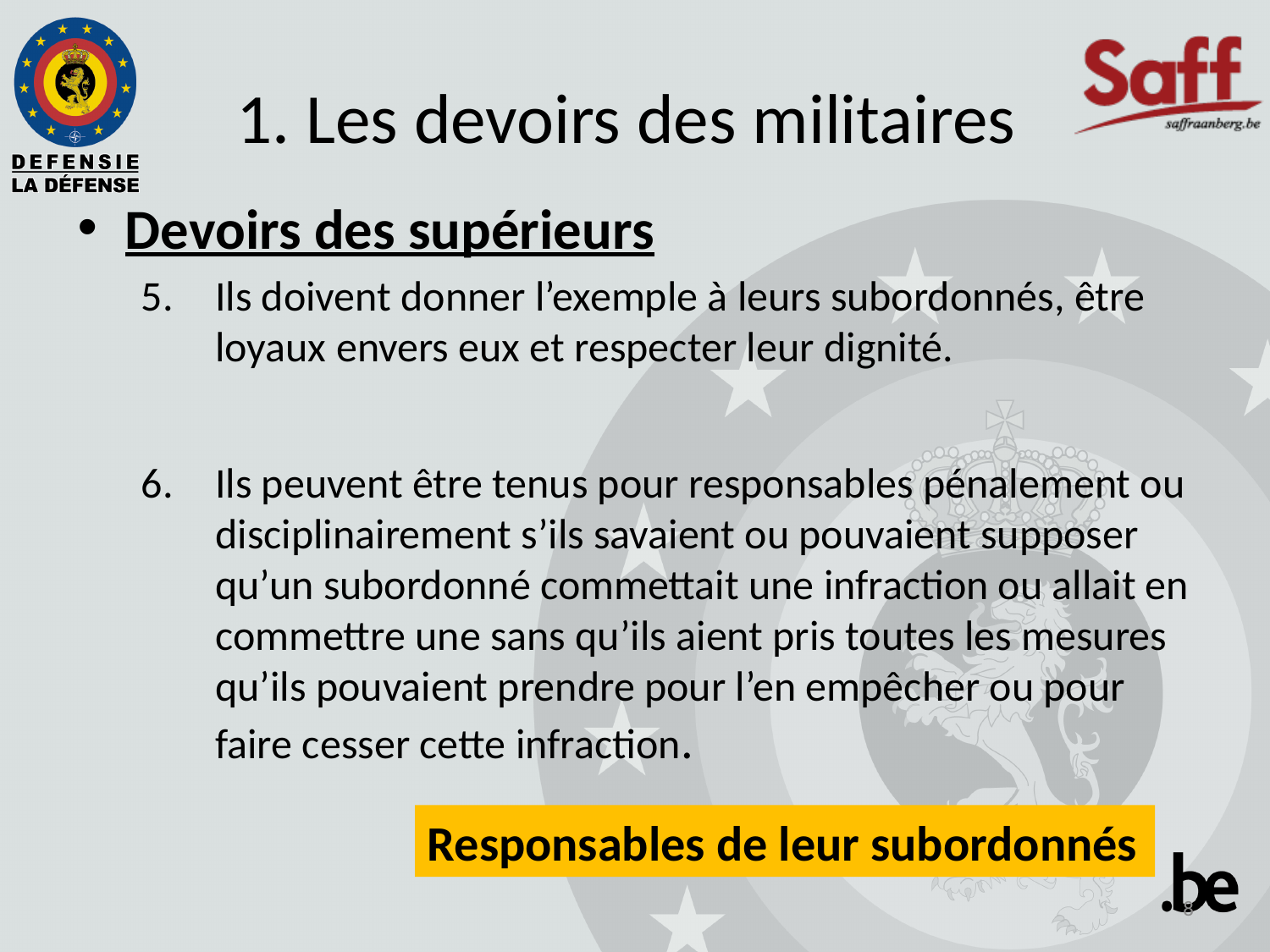

# 1. Les devoirs des militaires
Devoirs des supérieurs
Ils doivent donner l’exemple à leurs subordonnés, être loyaux envers eux et respecter leur dignité.

Ils peuvent être tenus pour responsables pénalement ou disciplinairement s’ils savaient ou pouvaient supposer qu’un subordonné commettait une infraction ou allait en commettre une sans qu’ils aient pris toutes les mesures qu’ils pouvaient prendre pour l’en empêcher ou pour faire cesser cette infraction.
Responsables de leur subordonnés
8